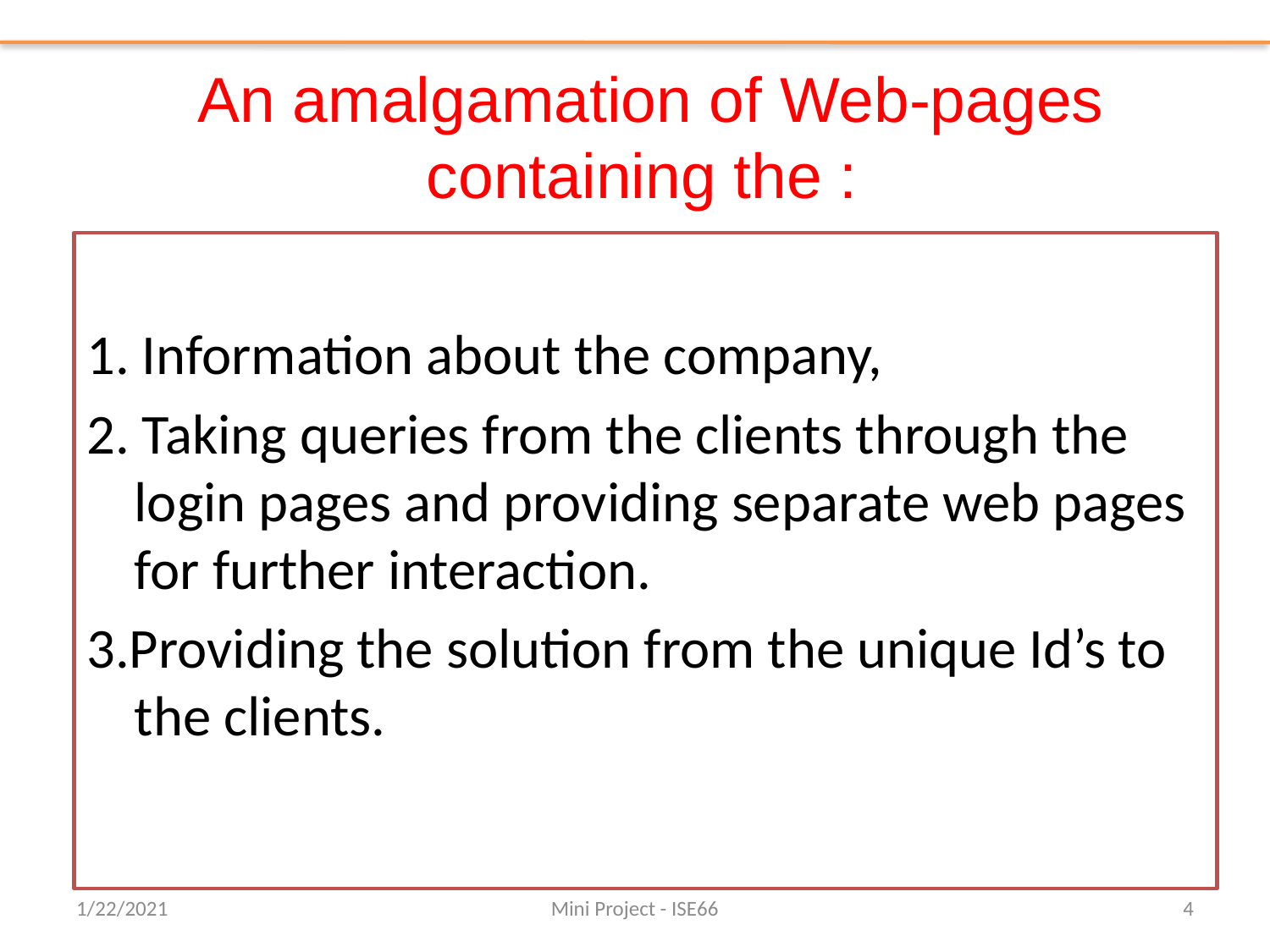

An amalgamation of Web-pages containing the :

1. Information about the company,
2. Taking queries from the clients through the login pages and providing separate web pages for further interaction.
3.Providing the solution from the unique Id’s to the clients.
1/22/2021
Mini Project - ISE66
4